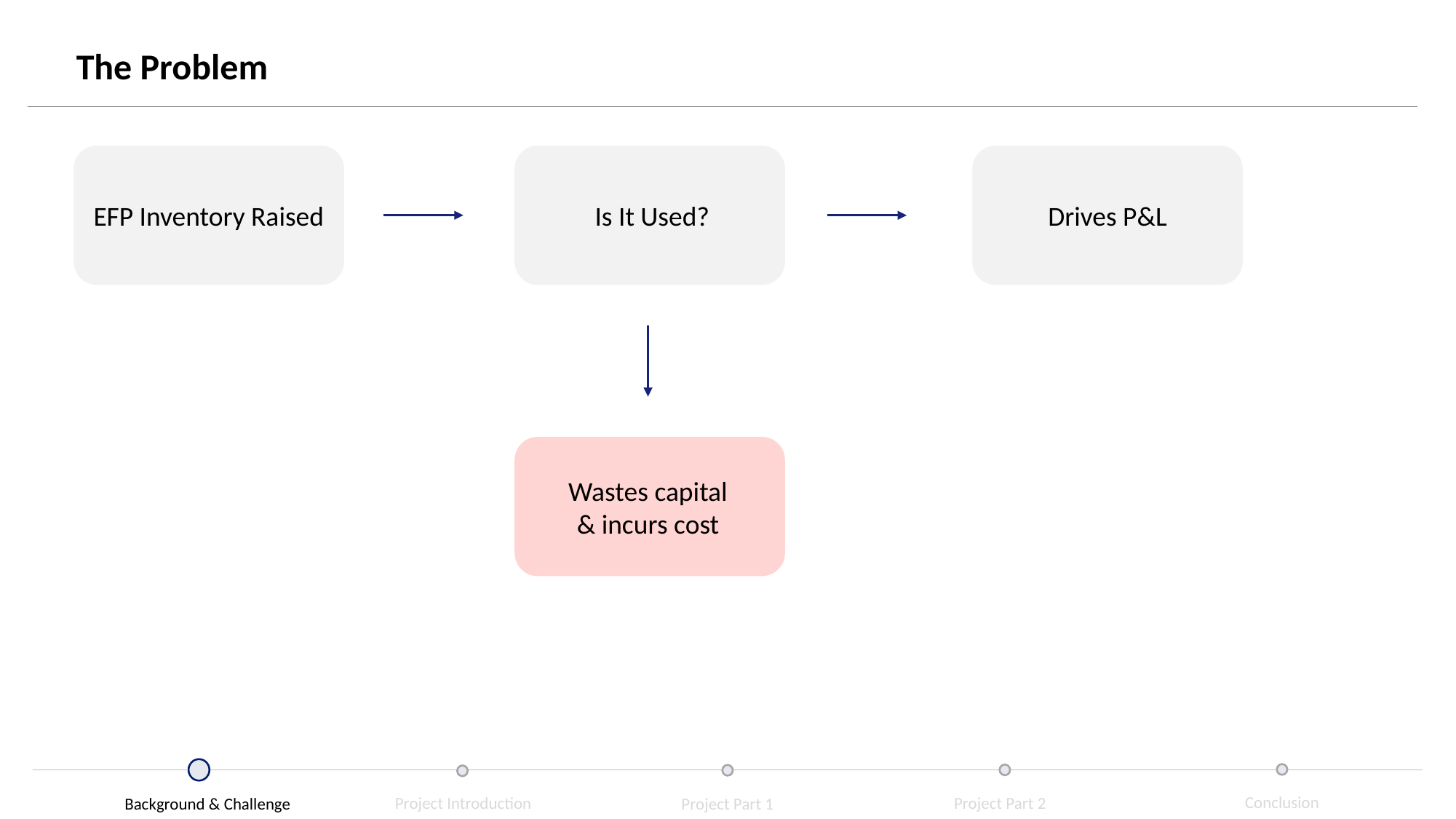

The Problem

Is It Used?
EFP Inventory Raised
Drives P&L

Wastes capital & incurs cost

Conclusion
Project Introduction
Project Part 2
Background & Challenge
Project Part 1